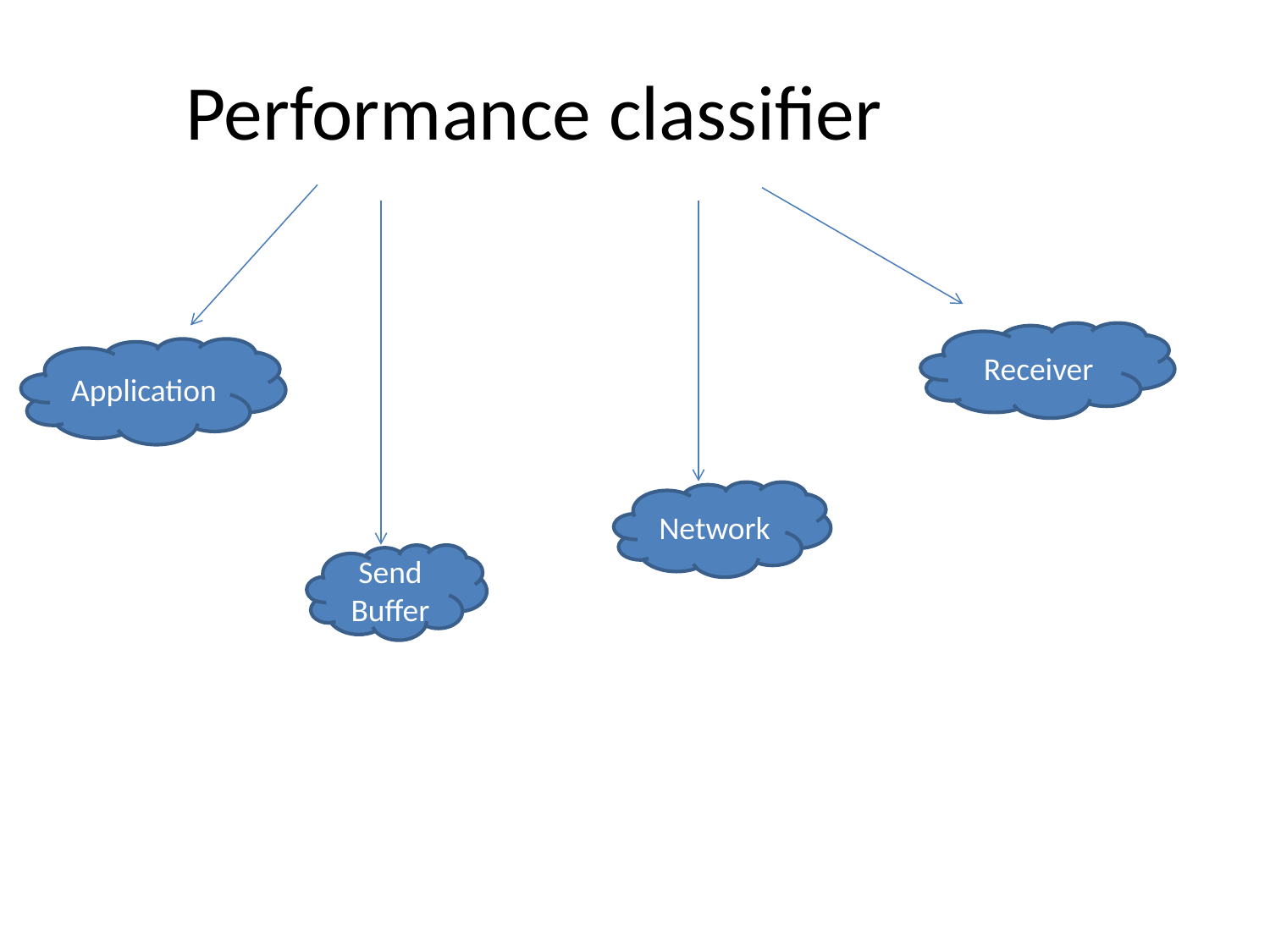

# Performance classifier
Receiver
Application
Network
Send Buffer